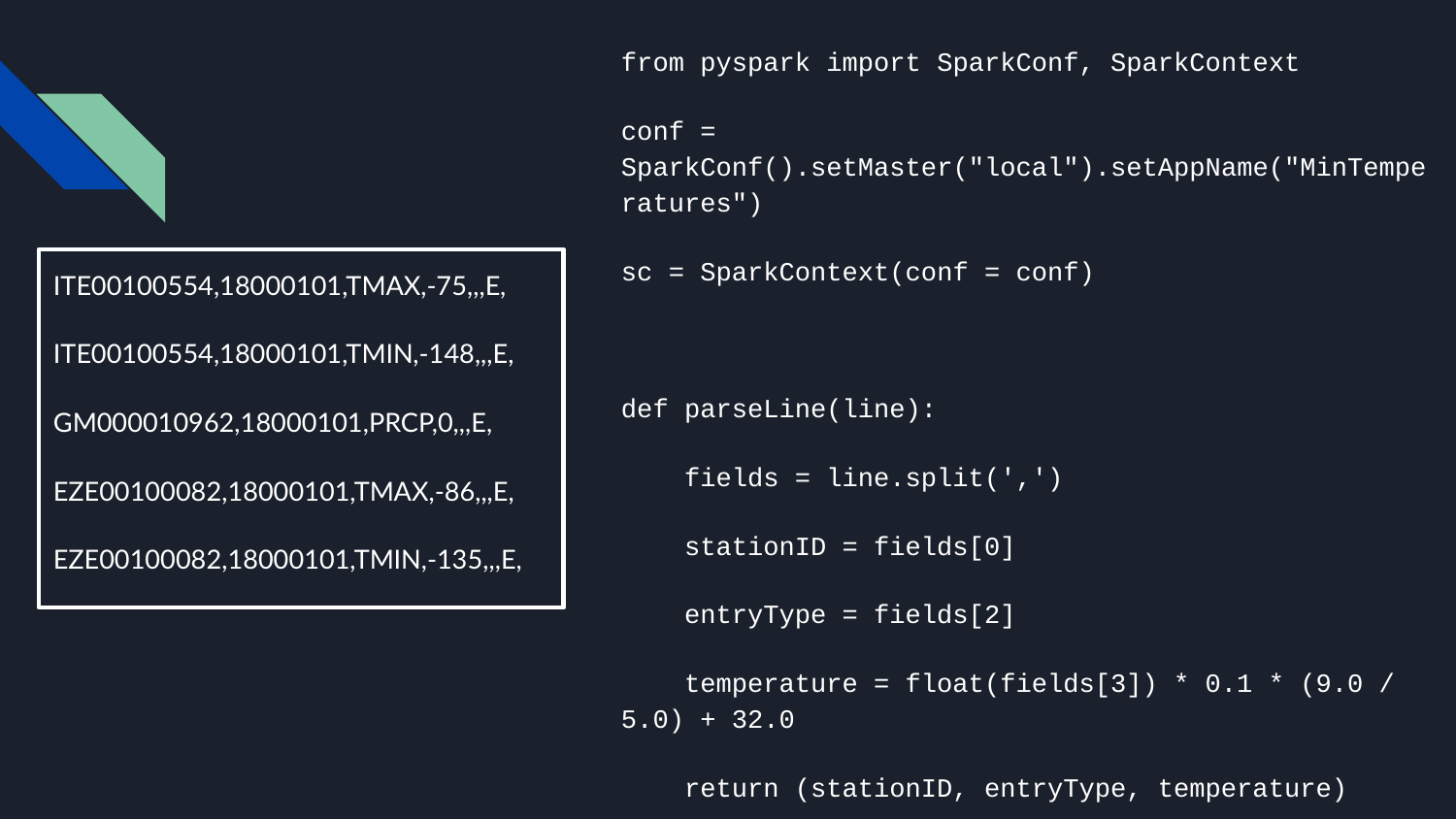

from pyspark import SparkConf, SparkContext
conf = SparkConf().setMaster("local").setAppName("MinTemperatures")
sc = SparkContext(conf = conf)

def parseLine(line):
    fields = line.split(',')
    stationID = fields[0]
    entryType = fields[2]
    temperature = float(fields[3]) * 0.1 * (9.0 / 5.0) + 32.0
    return (stationID, entryType, temperature)

ITE00100554,18000101,TMAX,-75,,,E,
ITE00100554,18000101,TMIN,-148,,,E,
GM000010962,18000101,PRCP,0,,,E,
EZE00100082,18000101,TMAX,-86,,,E,
EZE00100082,18000101,TMIN,-135,,,E,